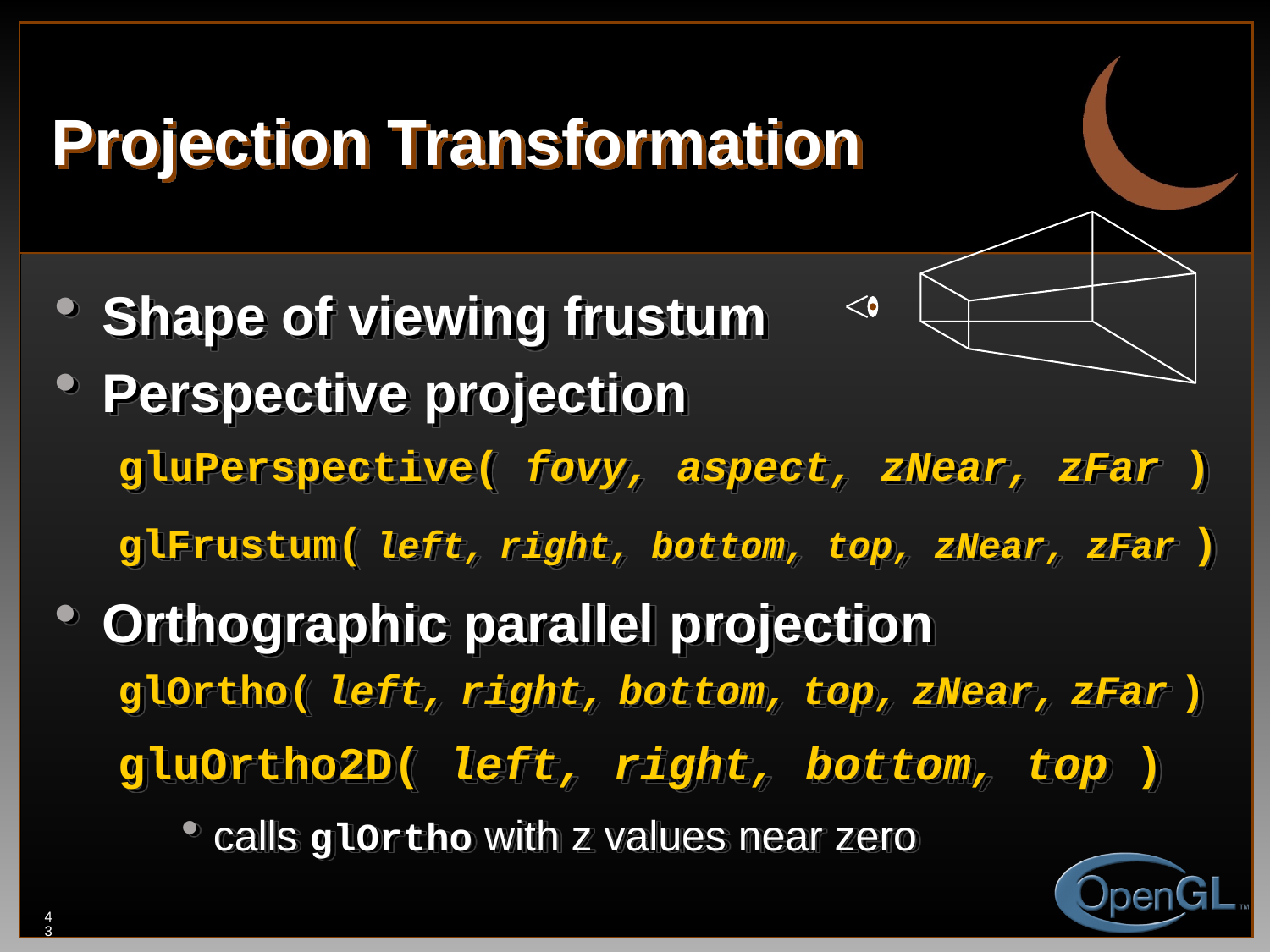

# Projection Transformation

Shape of viewing frustum
Perspective projection
gluPerspective( fovy, aspect, zNear, zFar )
glFrustum( left, right, bottom, top, zNear, zFar )
Orthographic parallel projection
glOrtho( left, right, bottom, top, zNear, zFar )
gluOrtho2D( left, right, bottom, top )
calls glOrtho with z values near zero

43